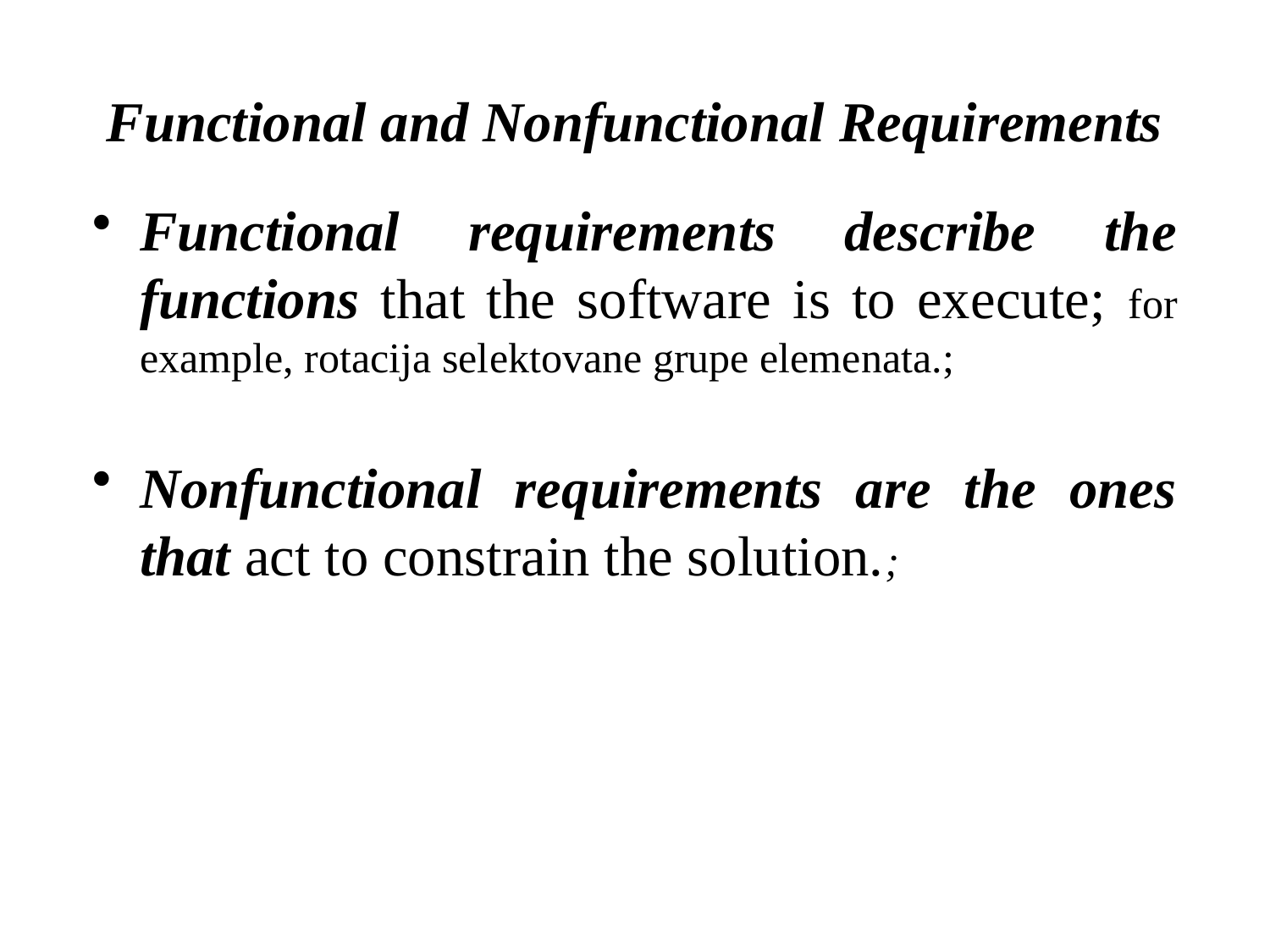

# Functional and Nonfunctional Requirements
Functional requirements describe the functions that the software is to execute; for example, rotacija selektovane grupe elemenata.;

Nonfunctional requirements are the ones that act to constrain the solution.;